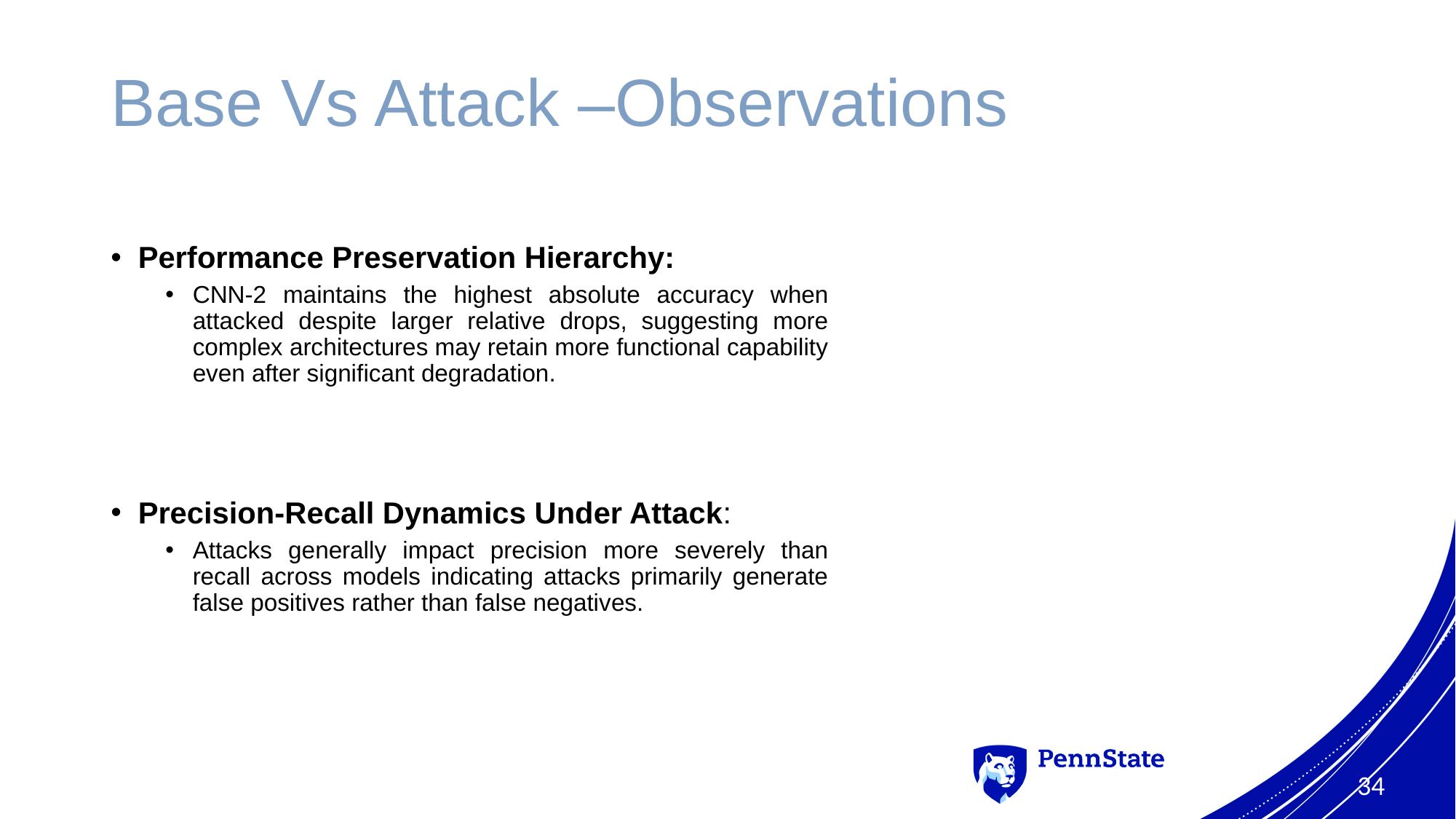

# Base Vs Attack –Observations
Performance Preservation Hierarchy:
CNN-2 maintains the highest absolute accuracy when attacked despite larger relative drops, suggesting more complex architectures may retain more functional capability even after significant degradation.

Precision-Recall Dynamics Under Attack:
Attacks generally impact precision more severely than recall across models indicating attacks primarily generate false positives rather than false negatives.